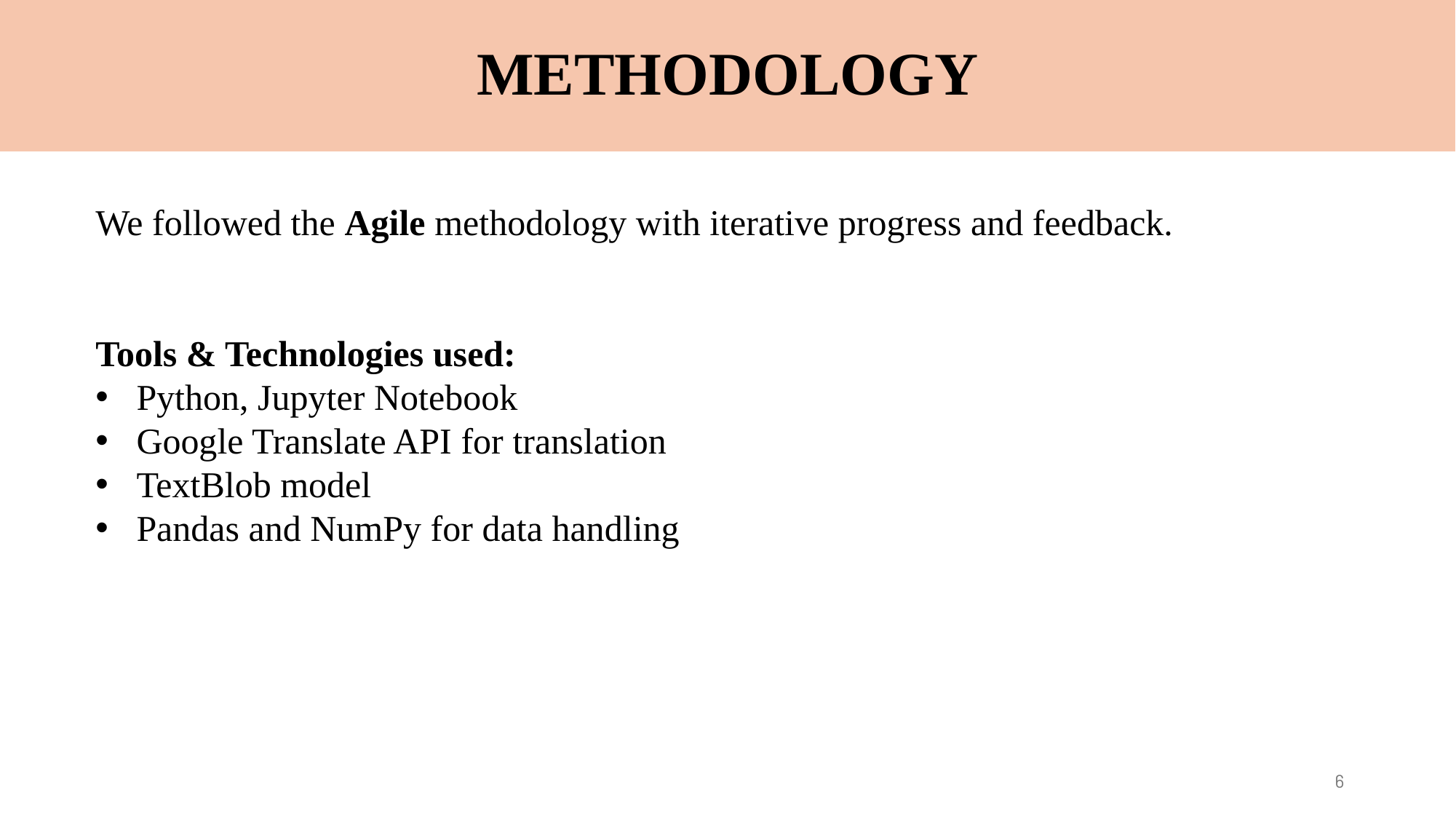

METHODOLOGY
We followed the Agile methodology with iterative progress and feedback.

Tools & Technologies used:
Python, Jupyter Notebook
Google Translate API for translation
TextBlob model
Pandas and NumPy for data handling
6